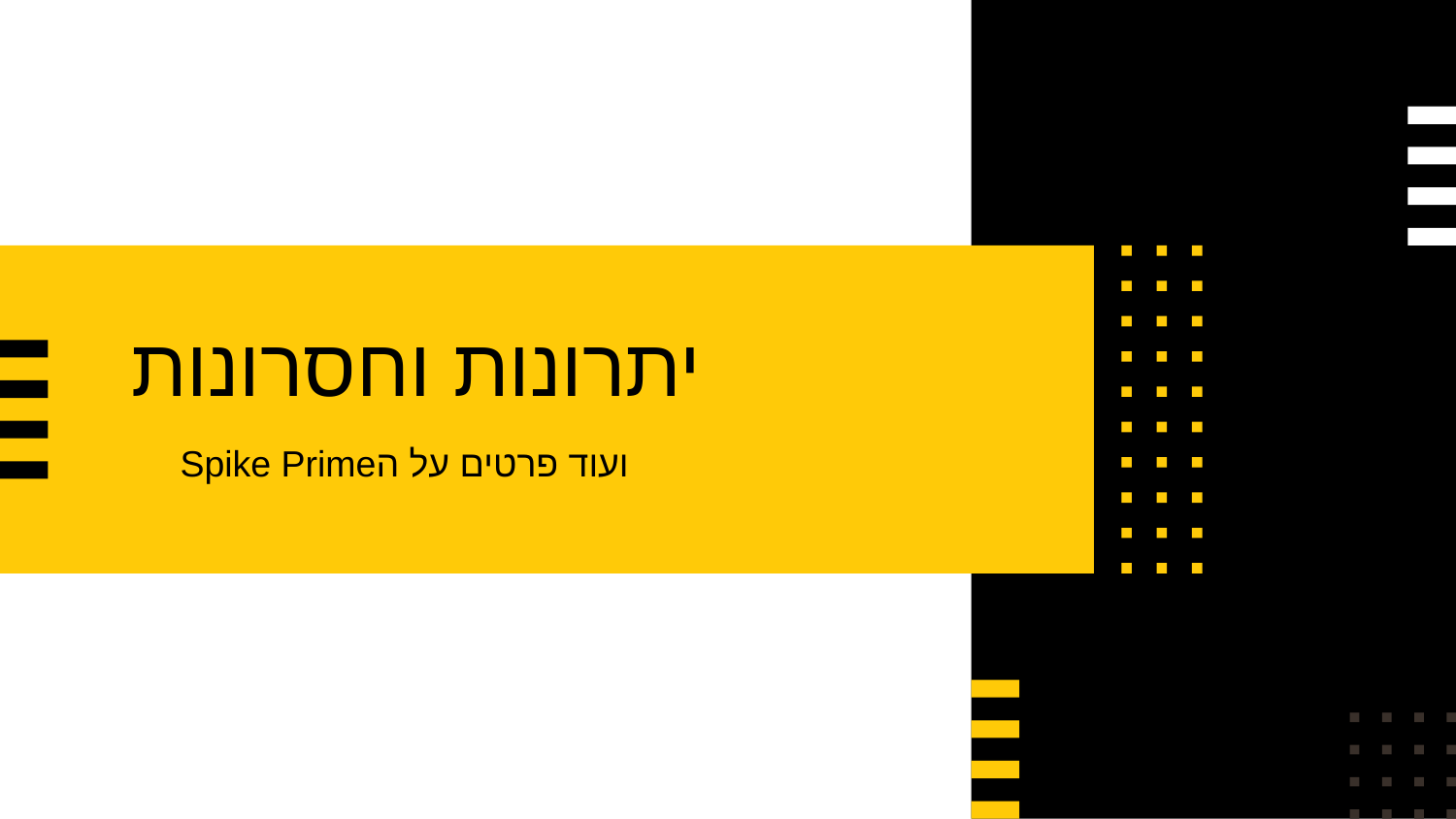

יתרונות וחסרונות
ועוד פרטים על הSpike Prime